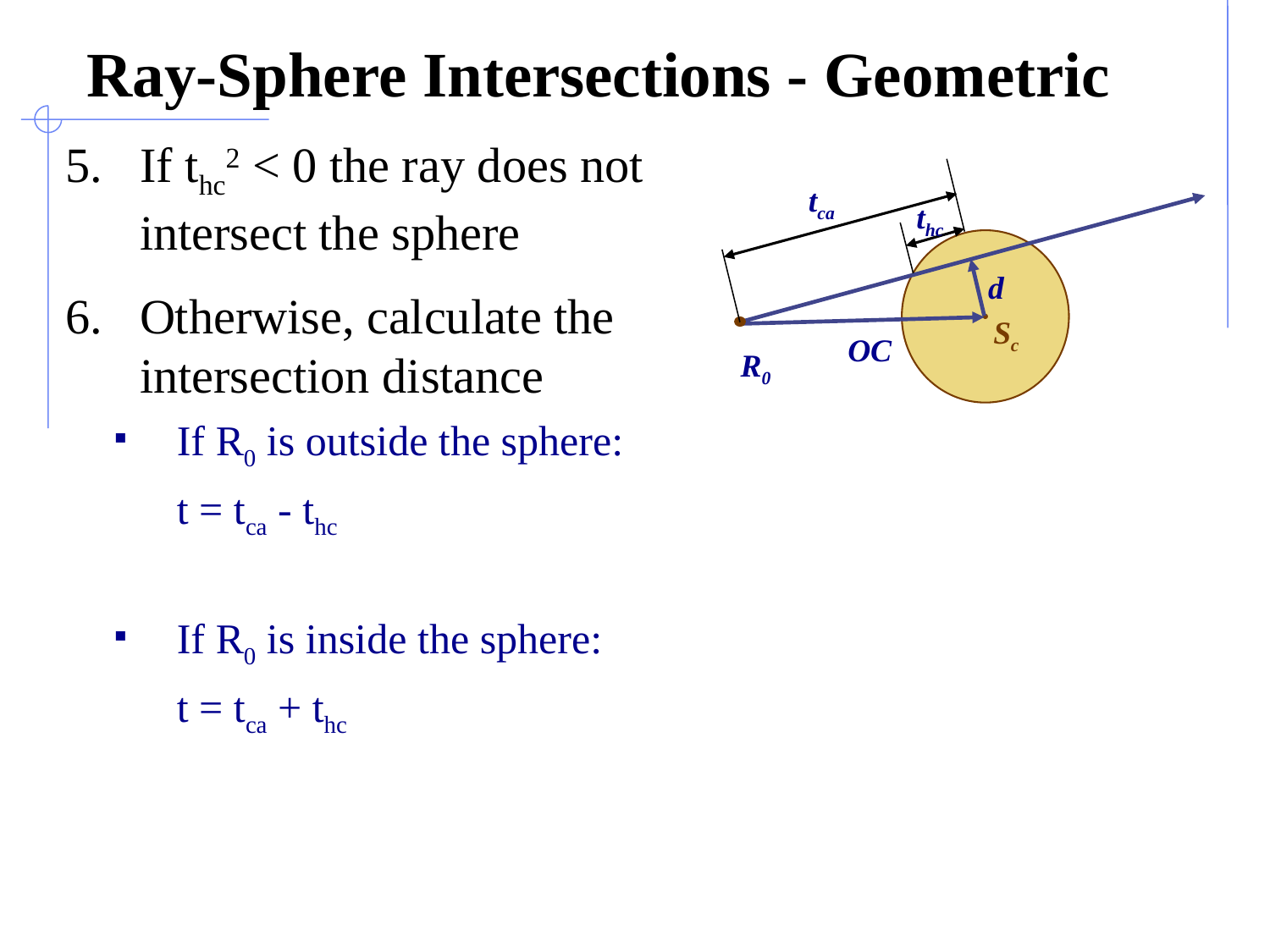

# Ray-Sphere Intersections - Geometric
If thc2 < 0 the ray does not intersect the sphere
Otherwise, calculate the intersection distance
If R0 is outside the sphere:
	t = tca - thc

If R0 is inside the sphere:
	t = tca + thc

tca
thc

d
Sc

OC
R0